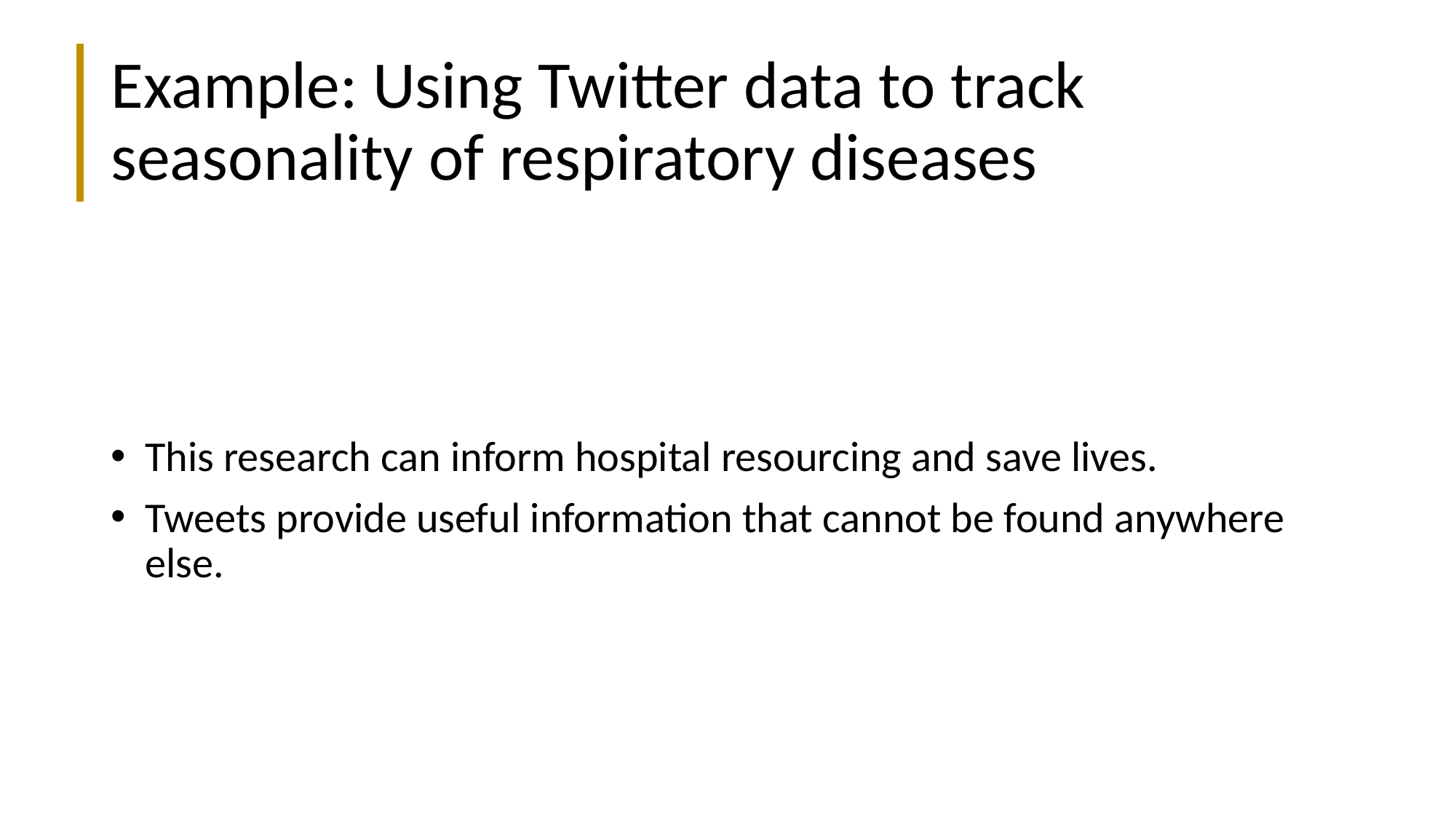

# Example: Using Twitter data to track seasonality of respiratory diseases

This research can inform hospital resourcing and save lives.
Tweets provide useful information that cannot be found anywhere else.